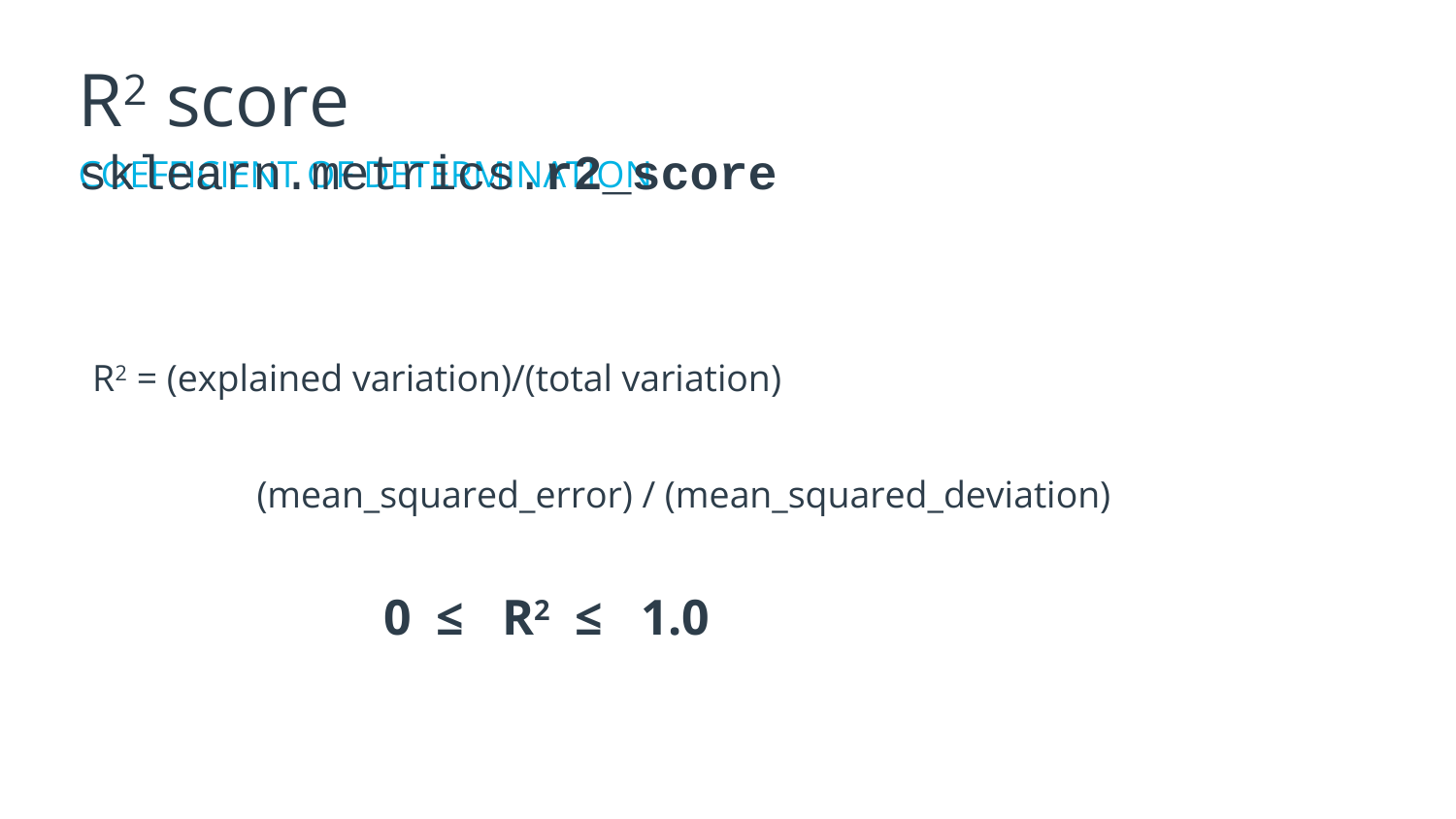

# R2 score				sklearn.metrics.r2_score
COEFFICIENT OF DETERMINATION
R2 = (explained variation)/(total variation)

	  (mean_squared_error) / (mean_squared_deviation)

		0  ≤   R2  ≤   1.0